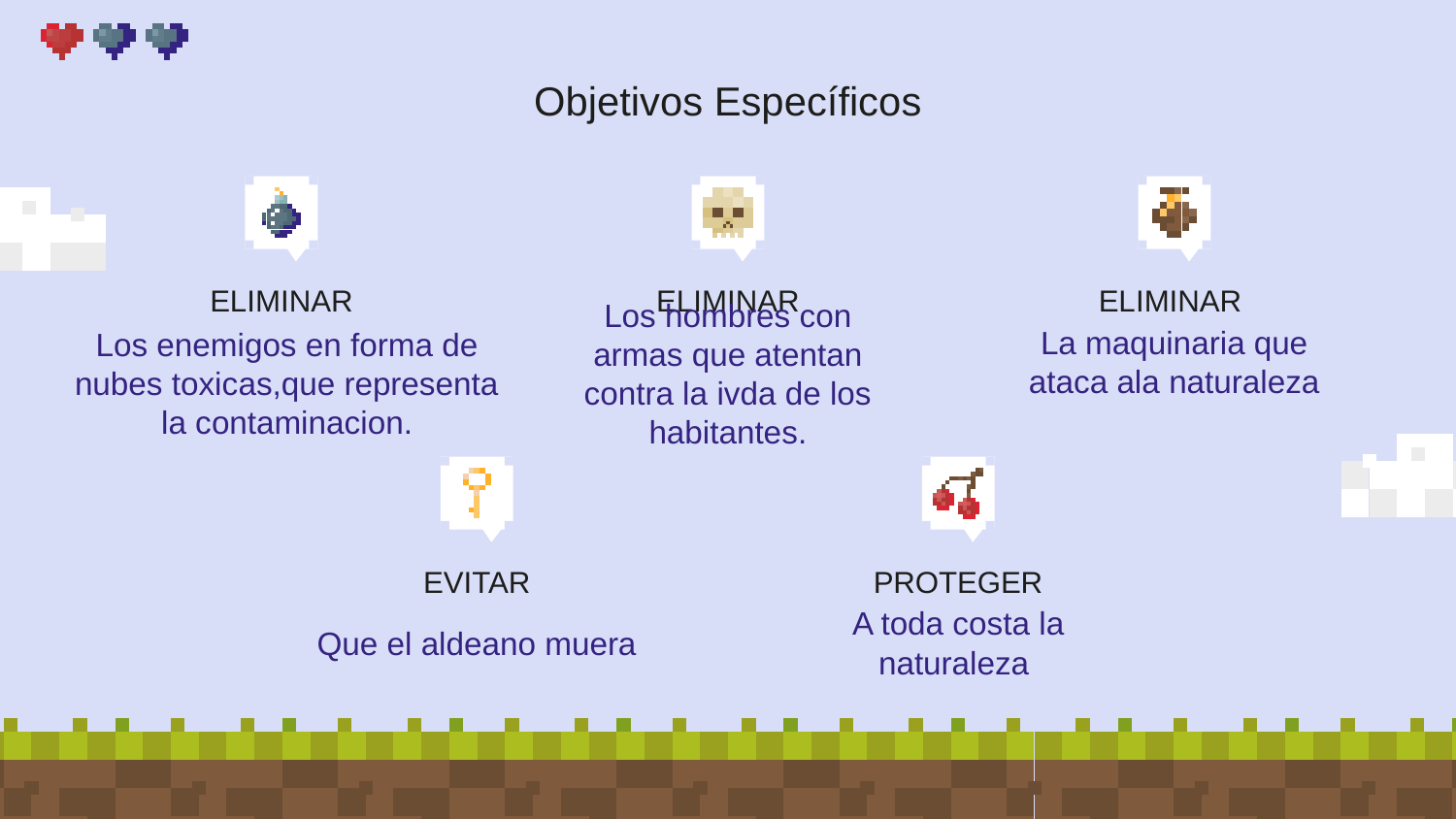

# Objetivos Específicos

ELIMINAR
ELIMINAR
ELIMINAR
Los enemigos en forma de nubes toxicas,que representa la contaminacion.
La maquinaria que ataca ala naturaleza
Los hombres con armas que atentan contra la ivda de los habitantes.

EVITAR
PROTEGER
Que el aldeano muera
A toda costa la naturaleza